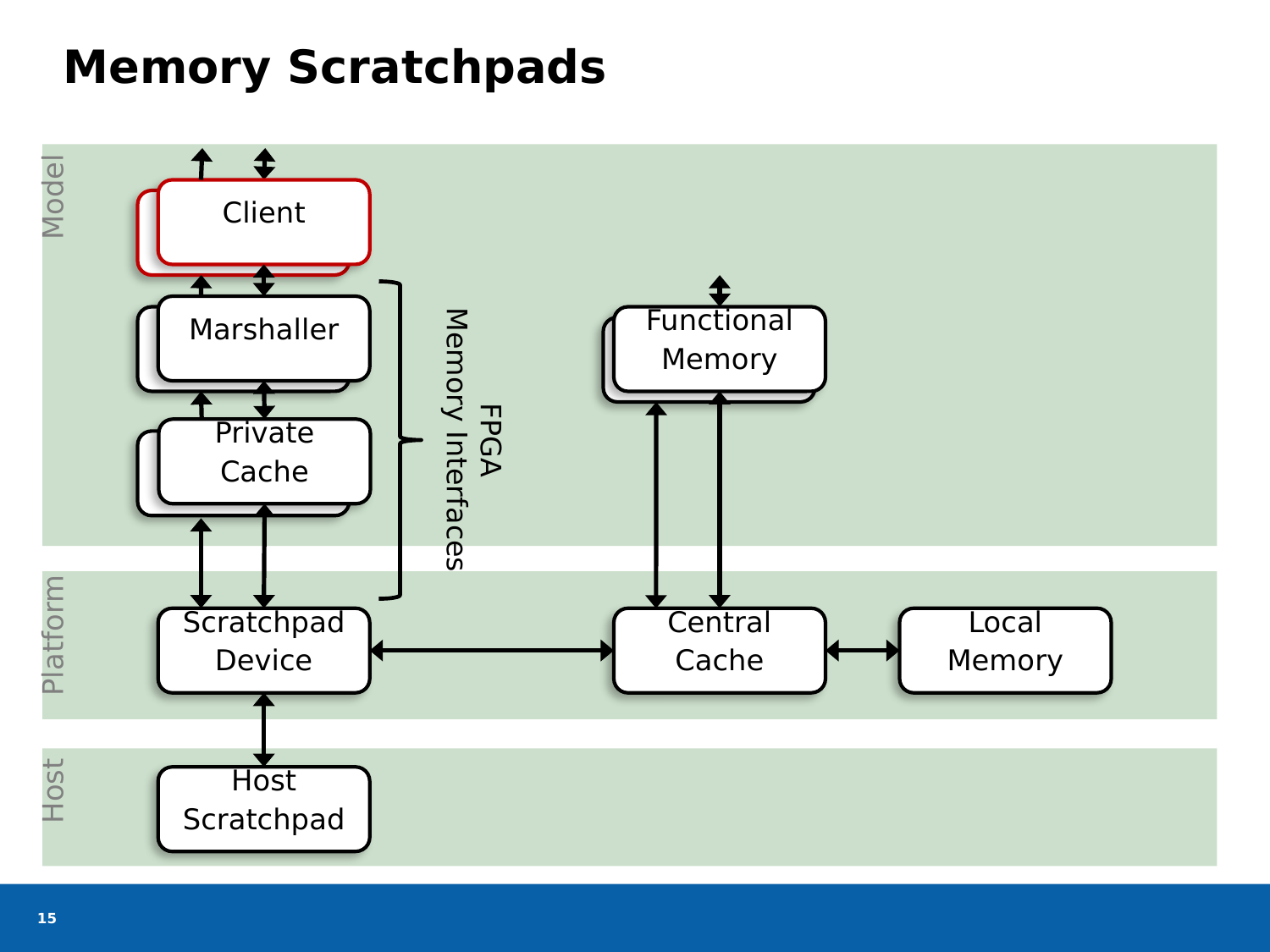

# Memory Scratchpads
Model
…
Client

…

Marshaller

Functional
Memory

FPGA
Memory Interfaces
…
Private
Cache

…
…
Platform
Scratchpad
Device
Central
Cache
Local
Memory
Host
Host
Scratchpad
15